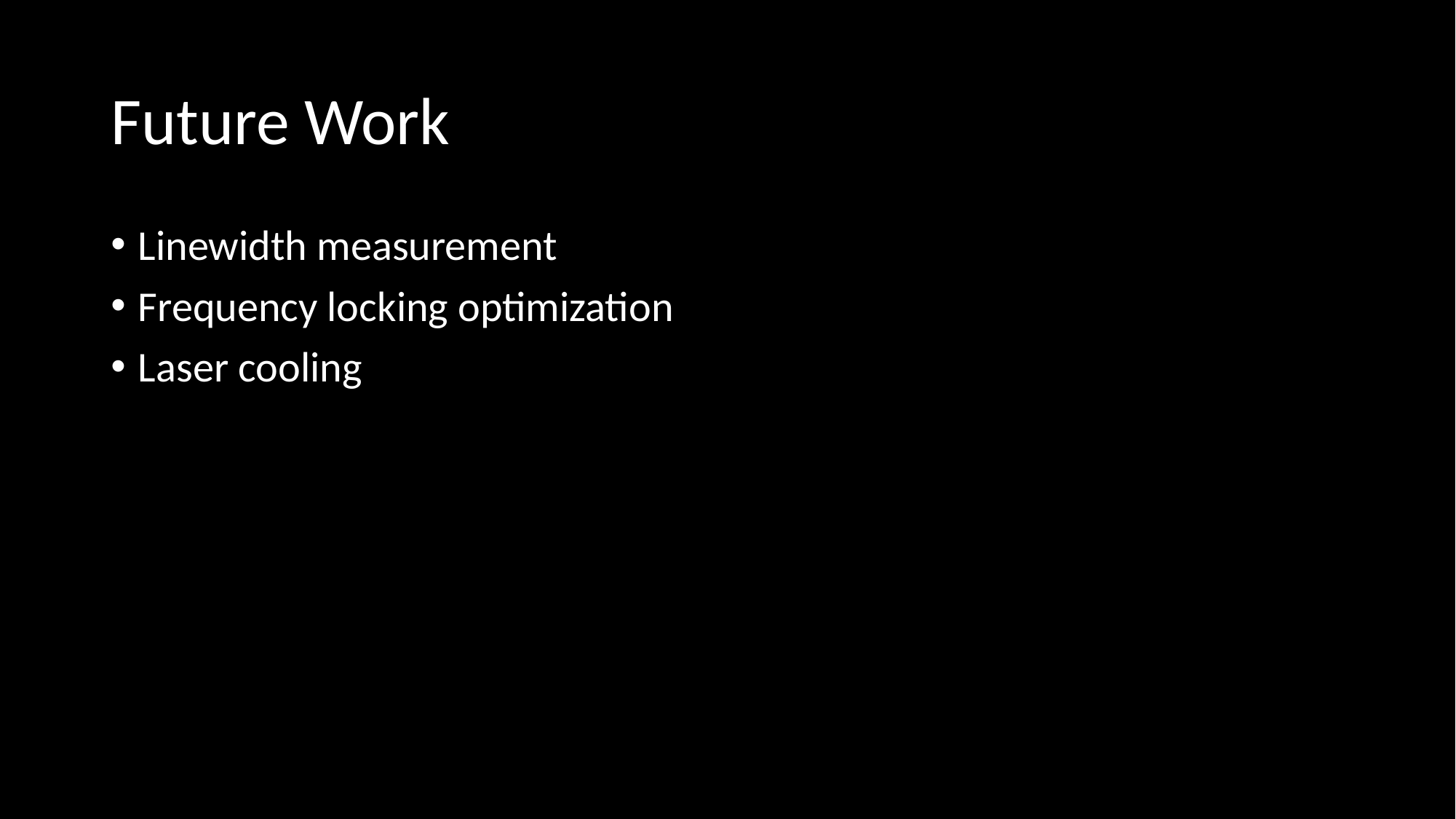

# Future Work
Linewidth measurement
Frequency locking optimization
Laser cooling